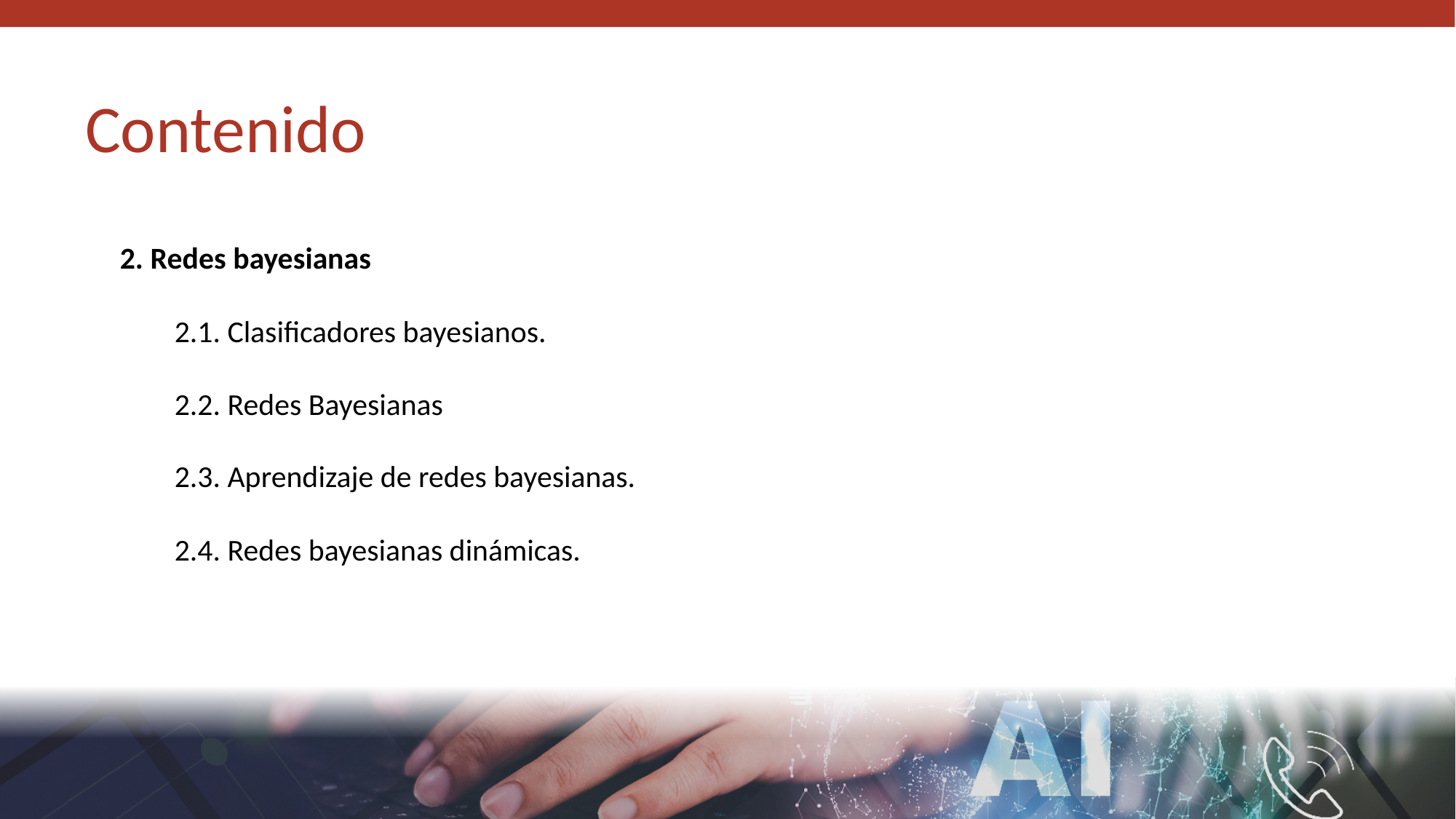

Contenido
2. Redes bayesianas

2.1. Clasificadores bayesianos.

2.2. Redes Bayesianas

2.3. Aprendizaje de redes bayesianas.

2.4. Redes bayesianas dinámicas.